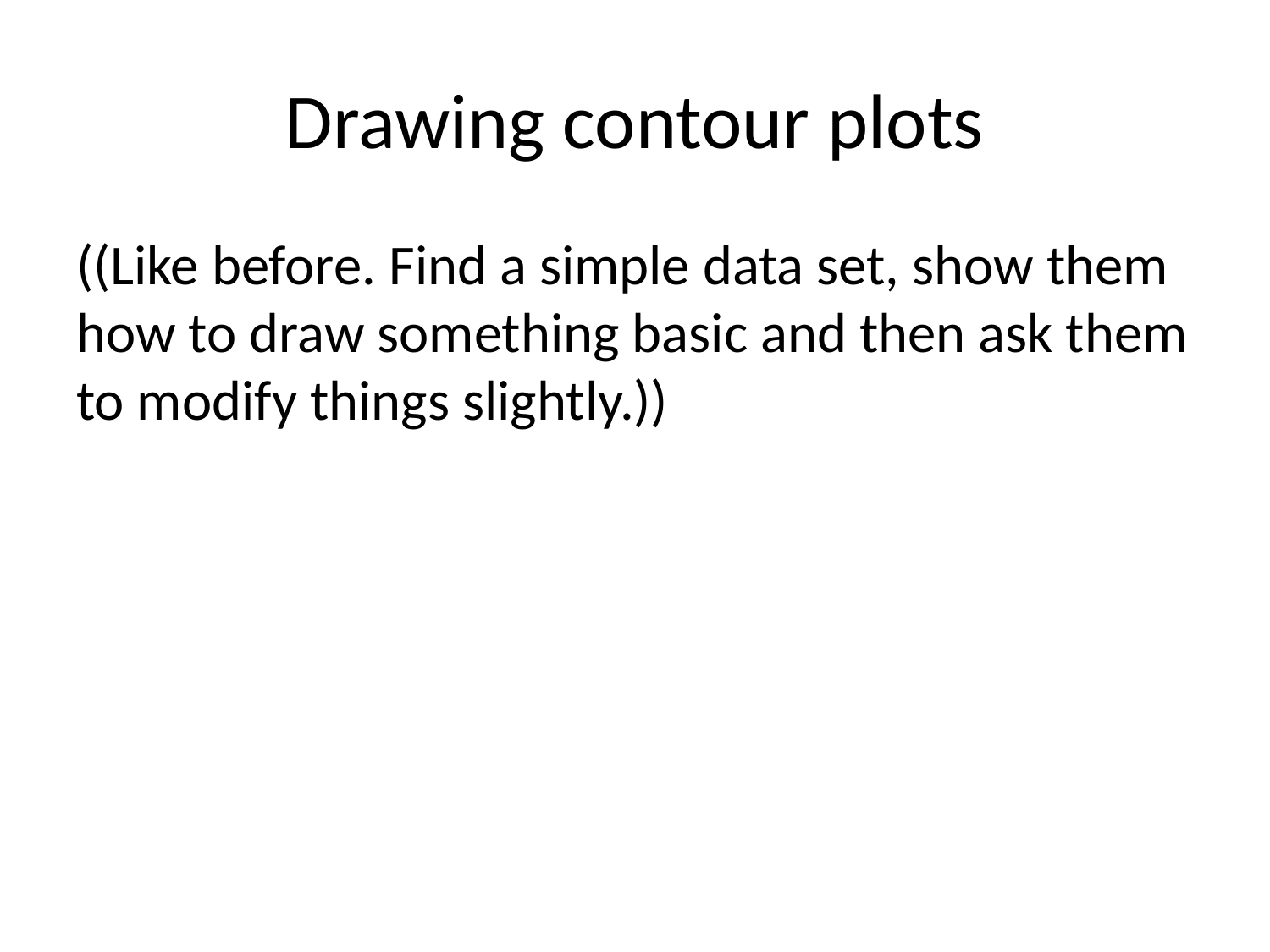

# Drawing contour plots
((Like before. Find a simple data set, show them how to draw something basic and then ask them to modify things slightly.))